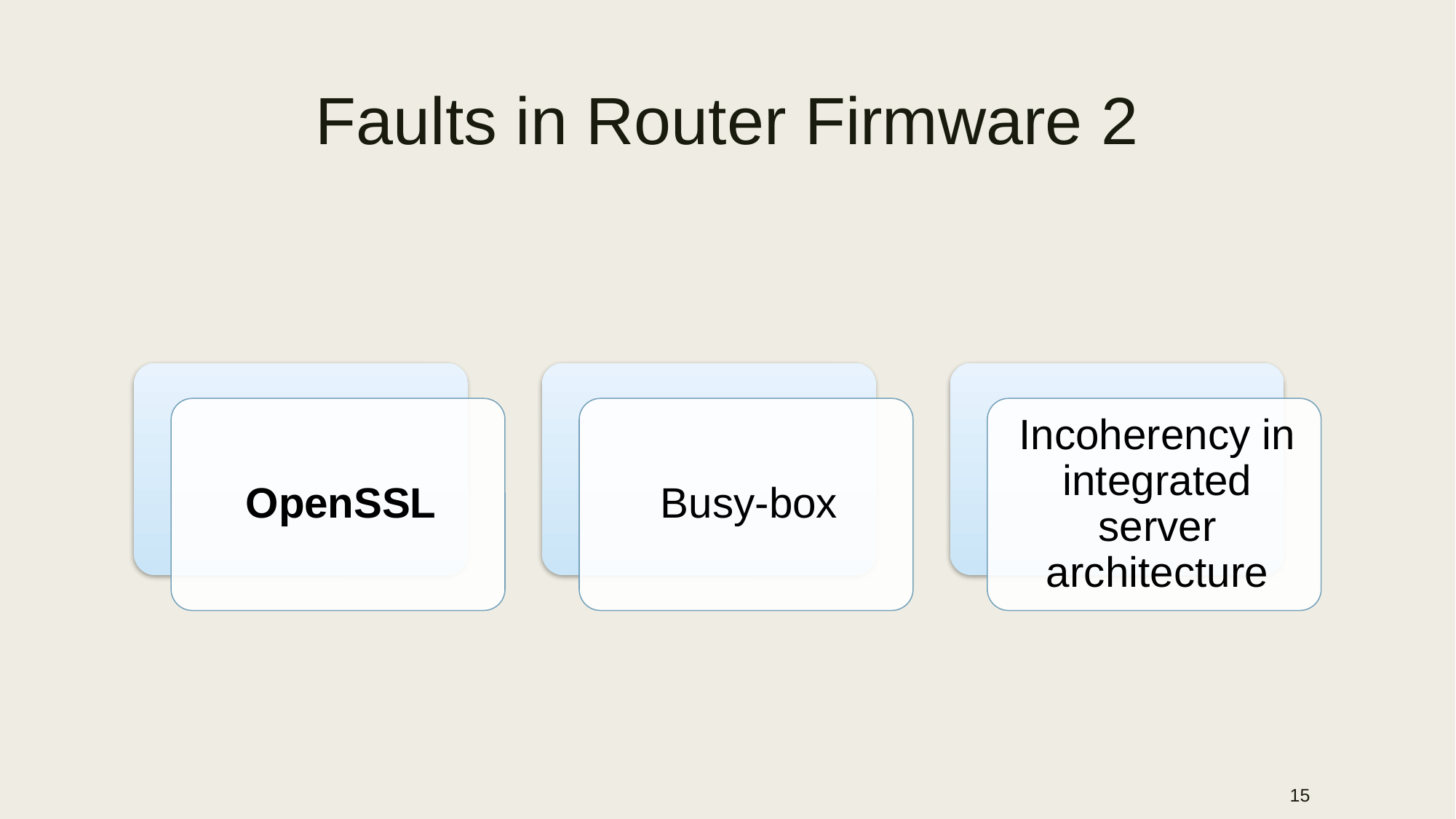

# Faults in Router Firmware 2
OpenSSL
Busy-box
Incoherency in integrated server architecture
15